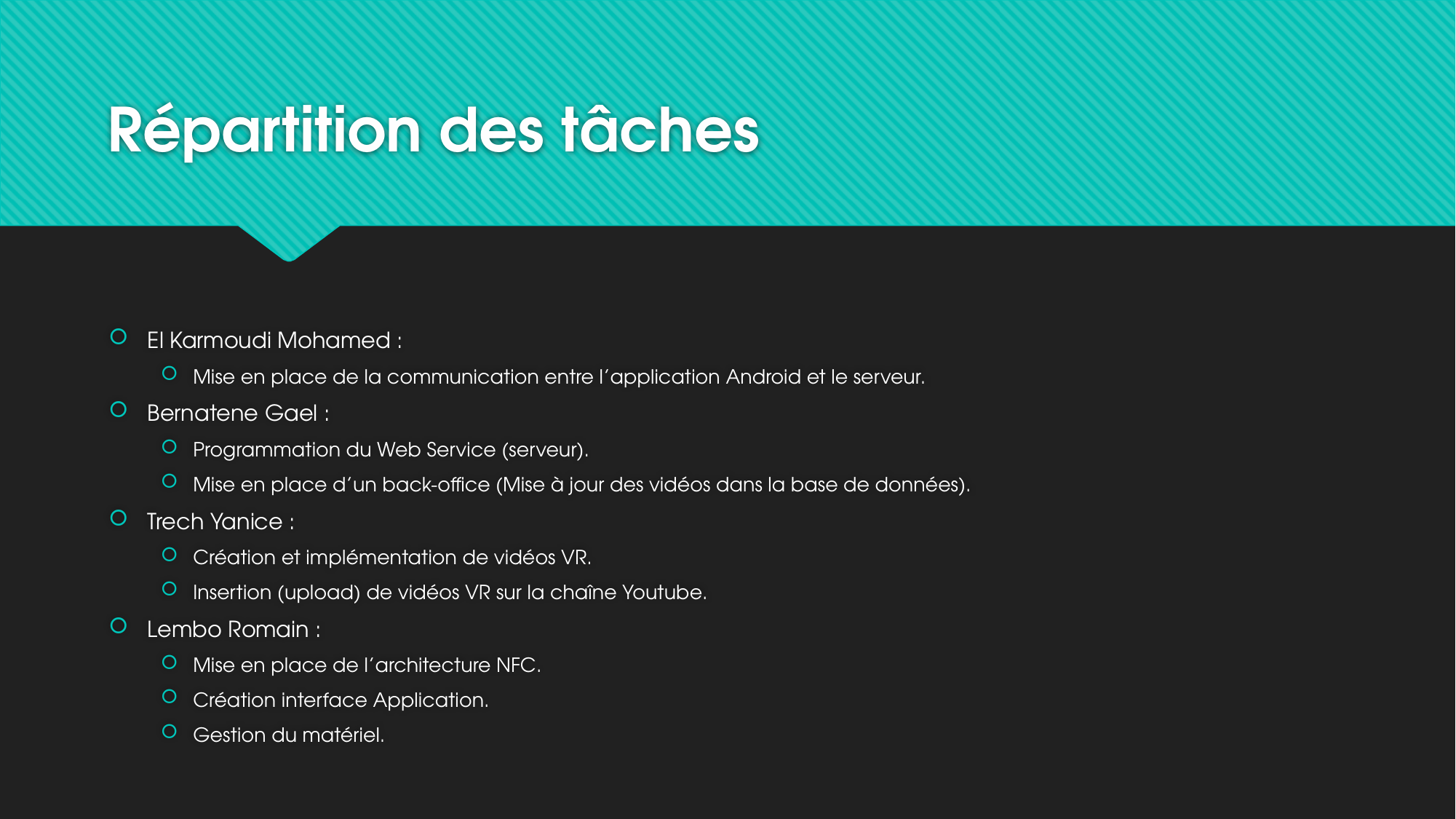

# Répartition des tâches
El Karmoudi Mohamed :
Mise en place de la communication entre l’application Android et le serveur.
Bernatene Gael :
Programmation du Web Service (serveur).
Mise en place d’un back-office (Mise à jour des vidéos dans la base de données).
Trech Yanice :
Création et implémentation de vidéos VR.
Insertion (upload) de vidéos VR sur la chaîne Youtube.
Lembo Romain :
Mise en place de l’architecture NFC.
Création interface Application.
Gestion du matériel.